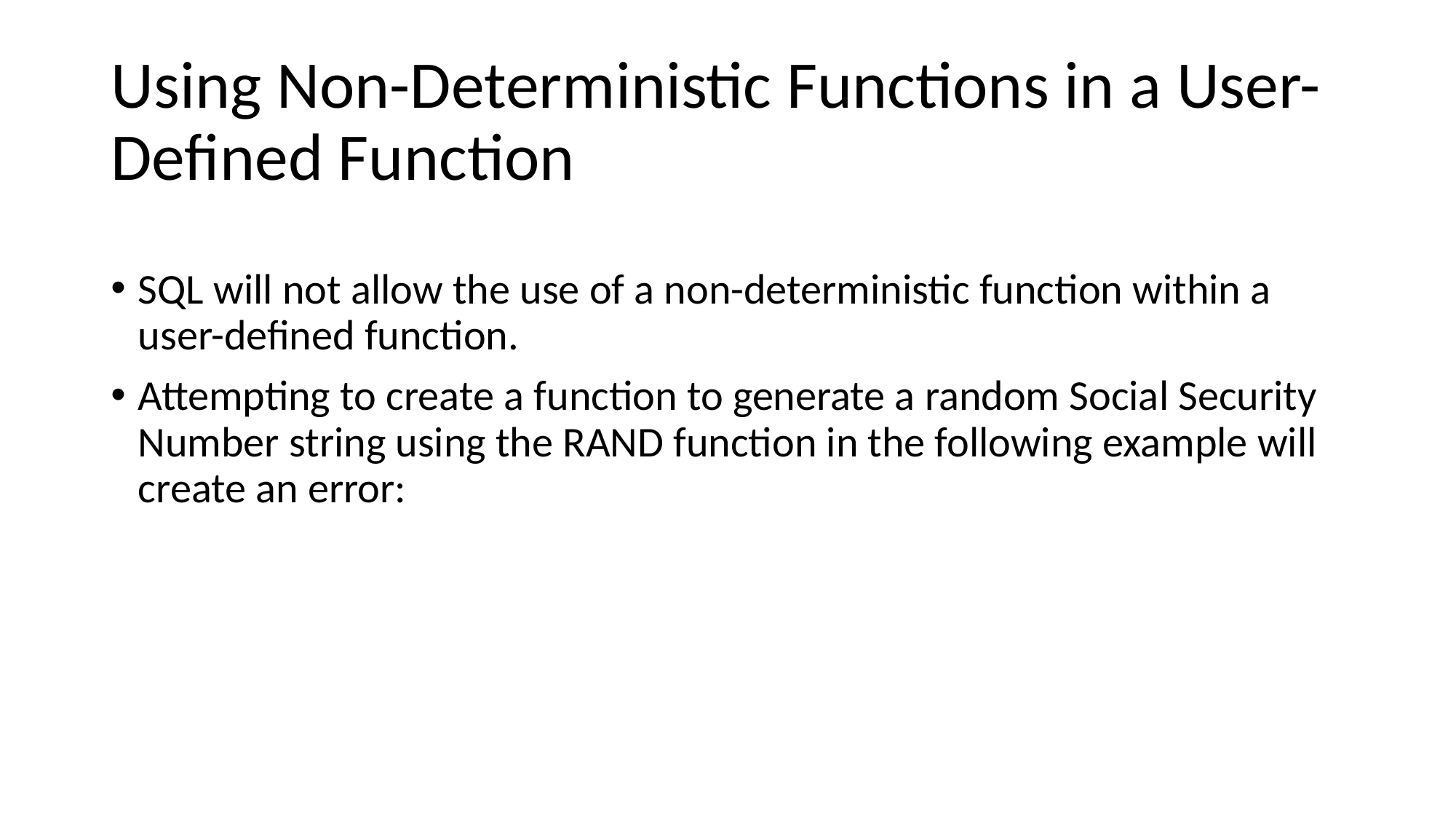

# Using Non-Deterministic Functions in a User-Defined Function
SQL will not allow the use of a non-deterministic function within a user-defined function.
Attempting to create a function to generate a random Social Security Number string using the RAND function in the following example will create an error: